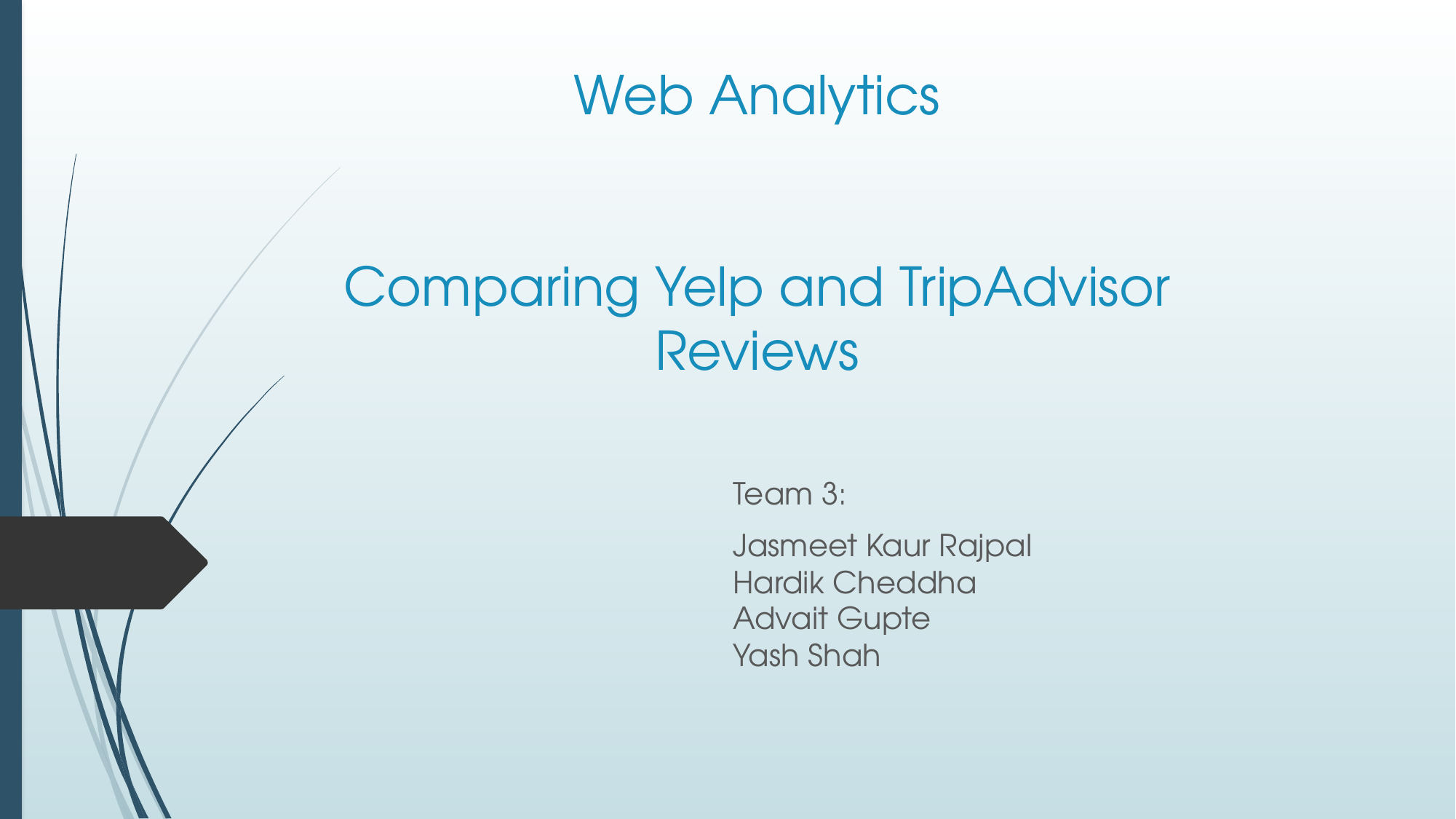

# Web Analytics Comparing Yelp and TripAdvisor Reviews
Team 3:
Jasmeet Kaur Rajpal
Hardik Cheddha
Advait Gupte
Yash Shah